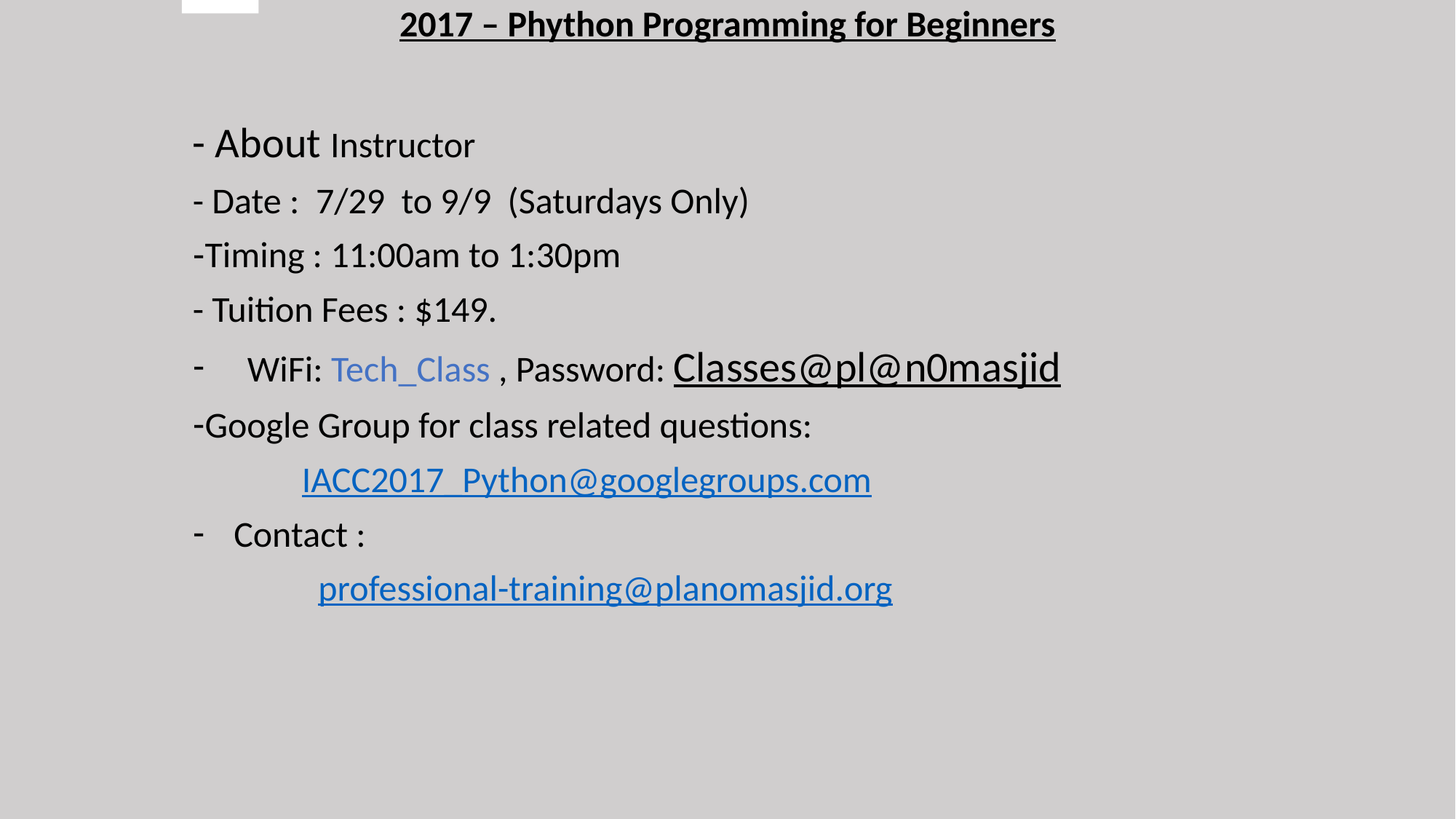

2017 – Phython Programming for Beginners

- About Instructor
- Date :  7/29  to 9/9  (Saturdays Only)
Timing : 11:00am to 1:30pm
- Tuition Fees : $149.
WiFi: Tech_Class , Password: Classes@pl@n0masjid
Google Group for class related questions:
	IACC2017_Python@googlegroups.com
Contact :
	  professional-training@planomasjid.org

Post Messa